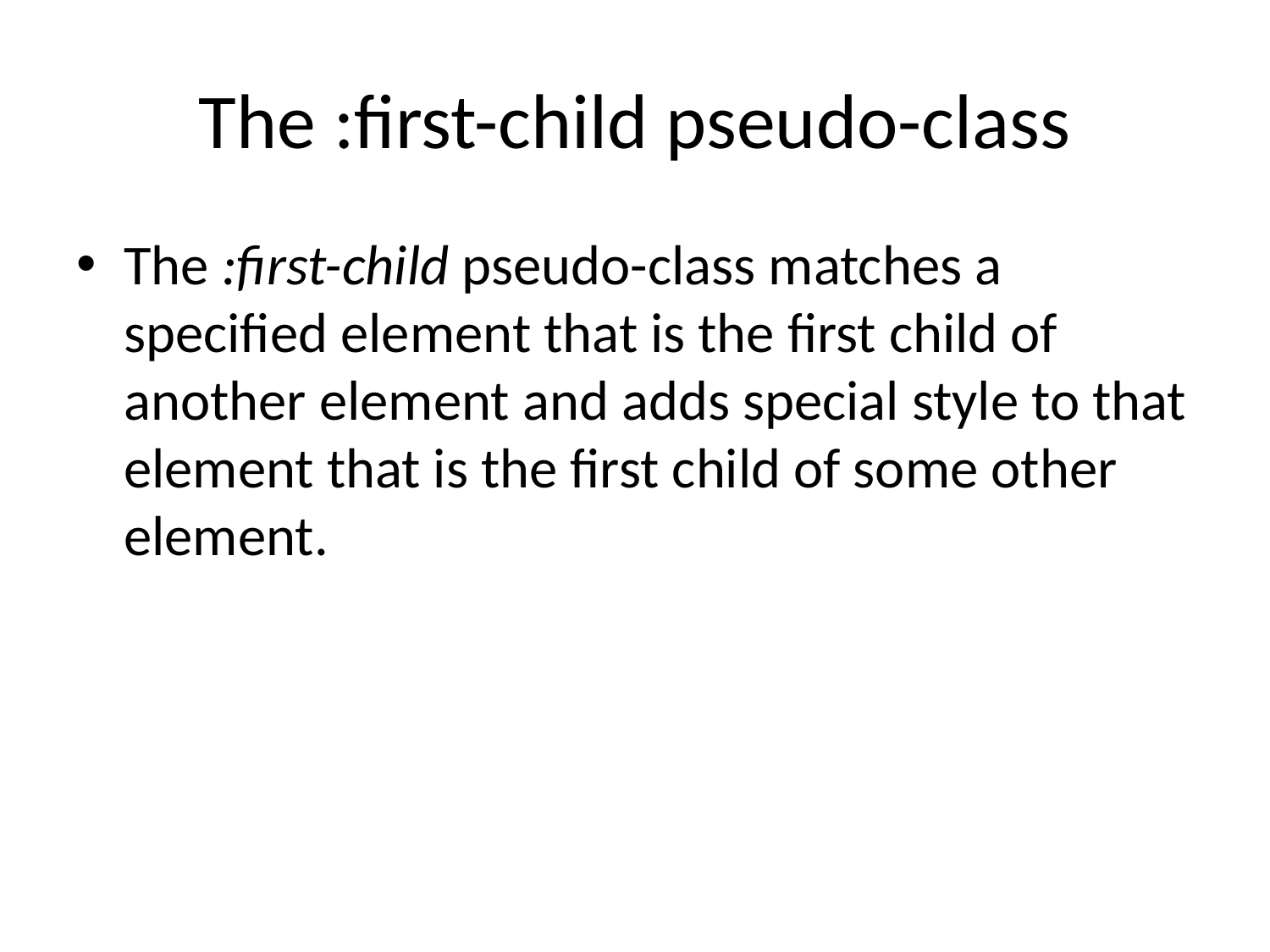

# The :first-child pseudo-class
The :first-child pseudo-class matches a specified element that is the first child of another element and adds special style to that element that is the first child of some other element.